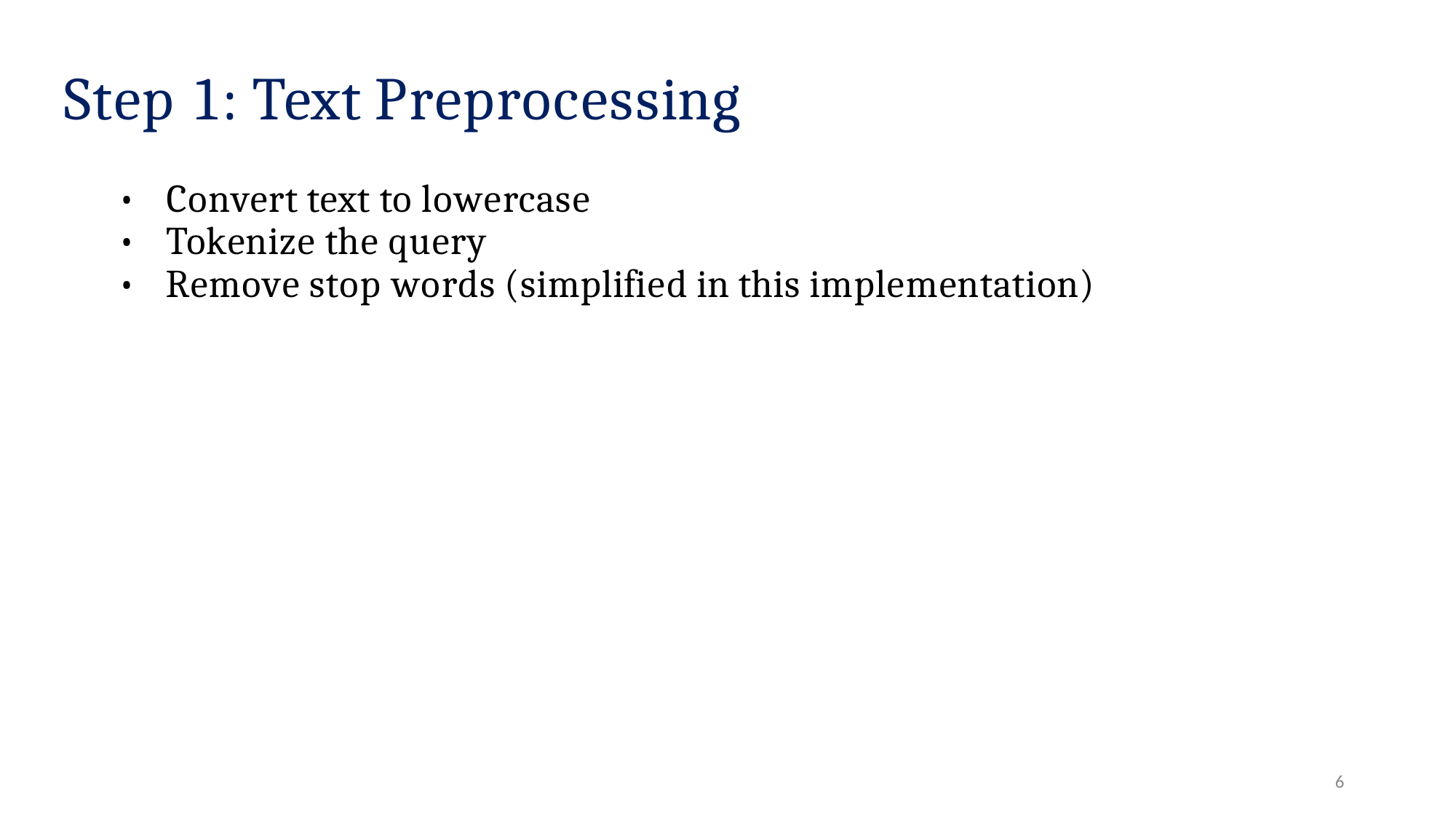

# Step 1: Text Preprocessing
Convert text to lowercase
Tokenize the query
Remove stop words (simplified in this implementation)
6